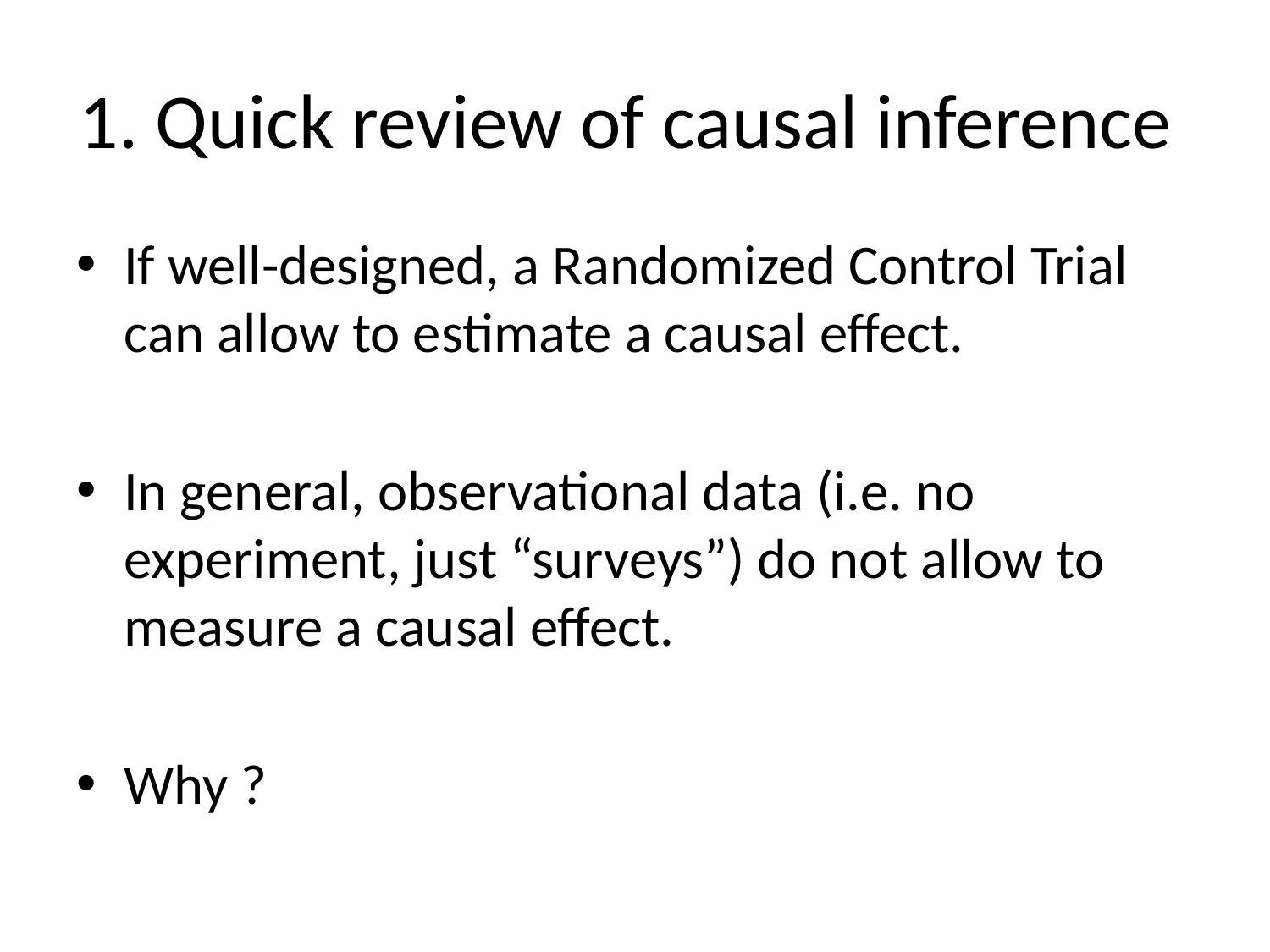

# 1. Quick review of causal inference
If well-designed, a Randomized Control Trial can allow to estimate a causal effect.

In general, observational data (i.e. no experiment, just “surveys”) do not allow to measure a causal effect.

Why ?